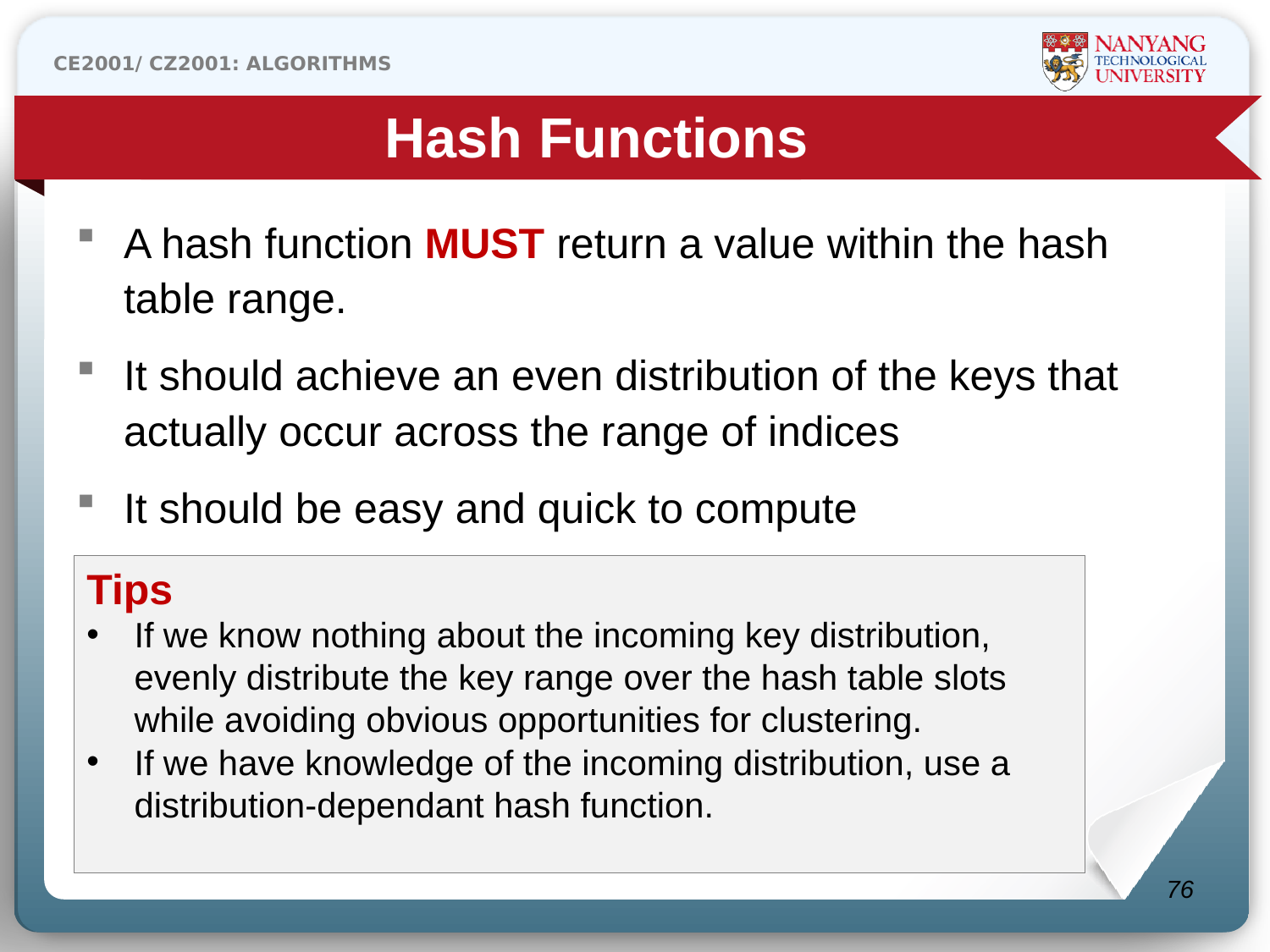

Hash Functions
A hash function MUST return a value within the hash table range.
It should achieve an even distribution of the keys that actually occur across the range of indices
It should be easy and quick to compute
Tips
If we know nothing about the incoming key distribution, evenly distribute the key range over the hash table slots while avoiding obvious opportunities for clustering.
If we have knowledge of the incoming distribution, use a distribution-dependant hash function.